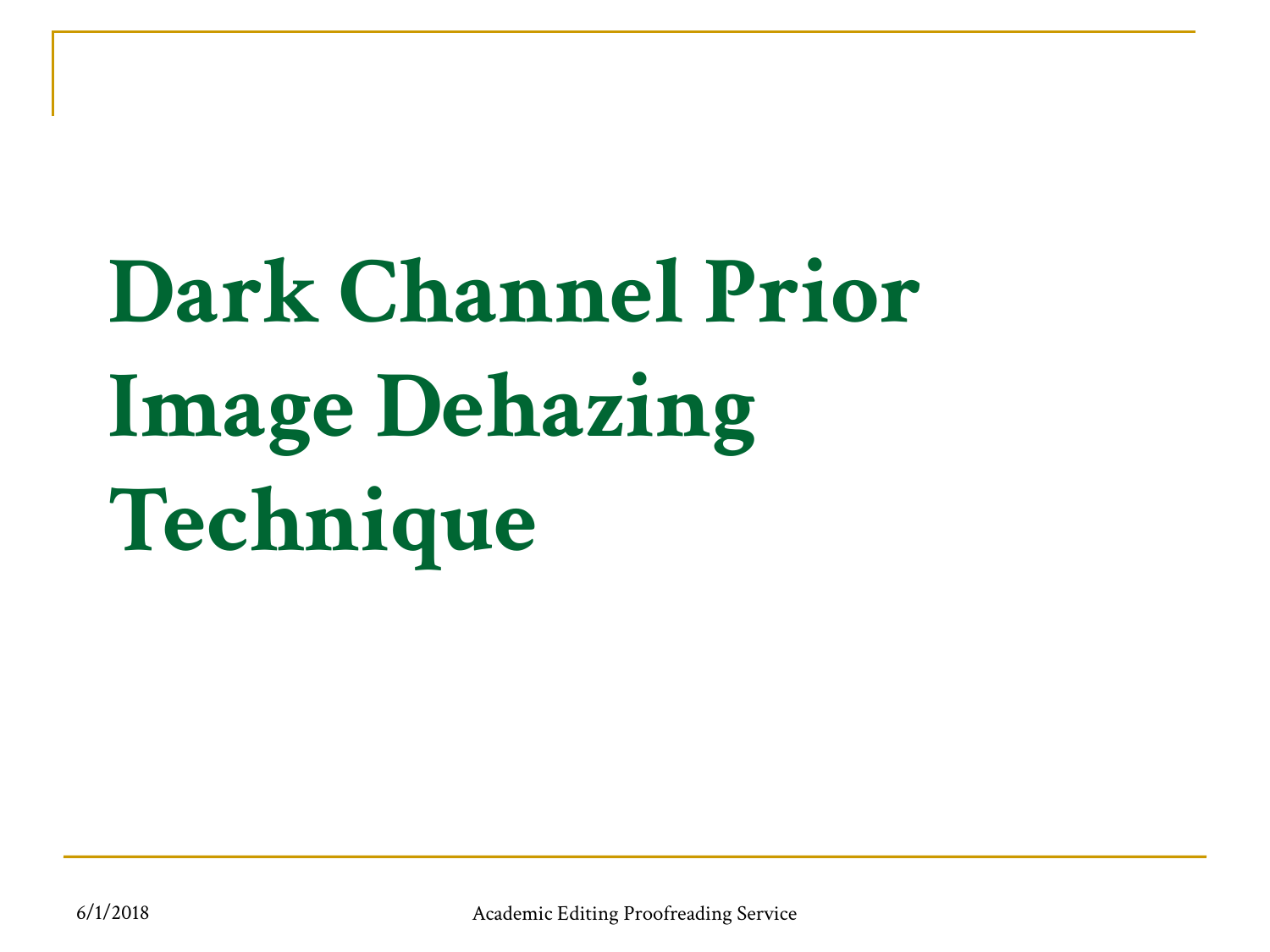

Dark Channel Prior Image Dehazing Technique
6/1/2018
Academic Editing Proofreading Service